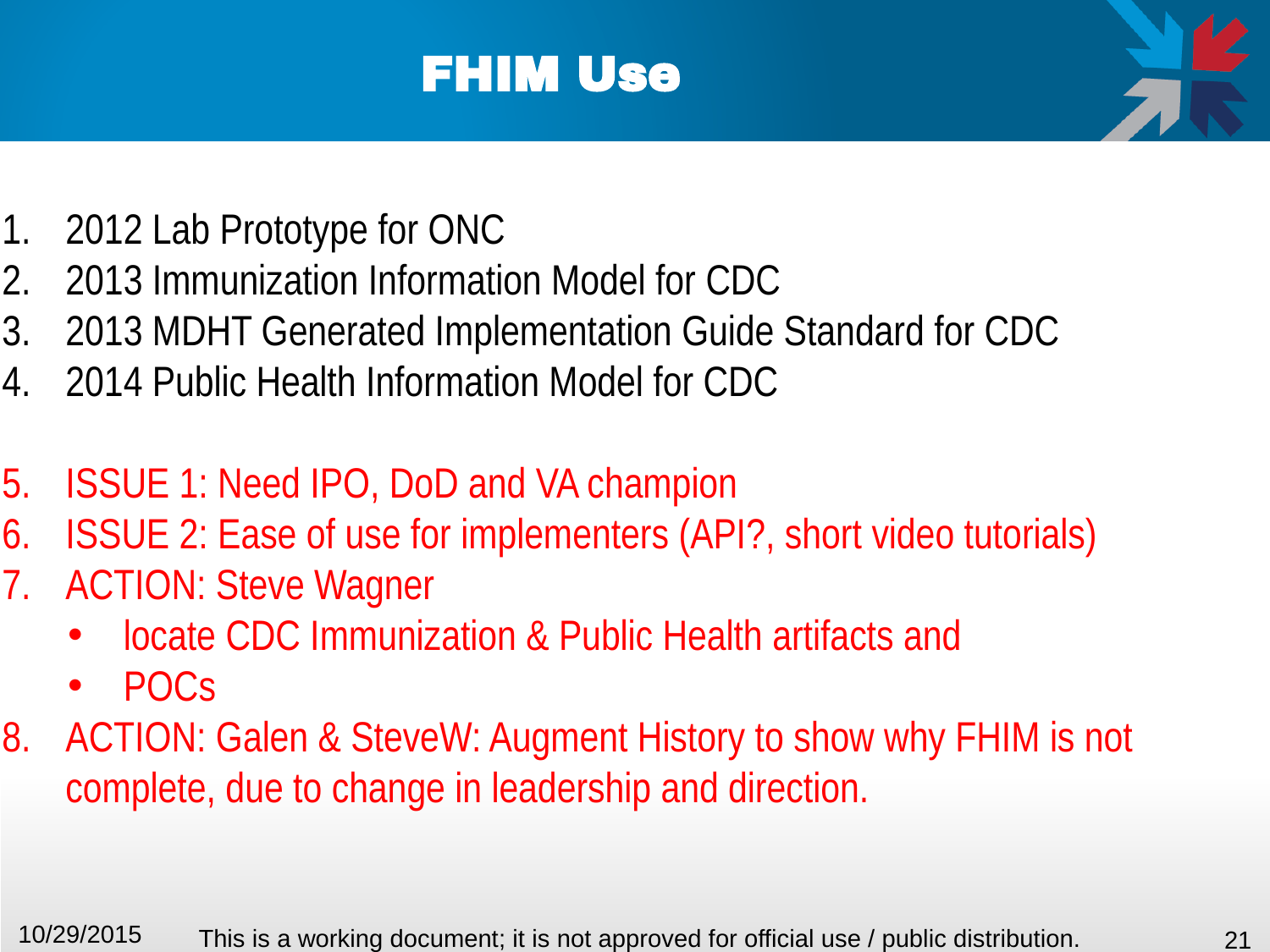

# FHIM Use
2012 Lab Prototype for ONC
2013 Immunization Information Model for CDC
2013 MDHT Generated Implementation Guide Standard for CDC
2014 Public Health Information Model for CDC

ISSUE 1: Need IPO, DoD and VA champion
ISSUE 2: Ease of use for implementers (API?, short video tutorials)
ACTION: Steve Wagner
locate CDC Immunization & Public Health artifacts and
POCs
ACTION: Galen & SteveW: Augment History to show why FHIM is not complete, due to change in leadership and direction.
10/29/2015
This is a working document; it is not approved for official use / public distribution.
21